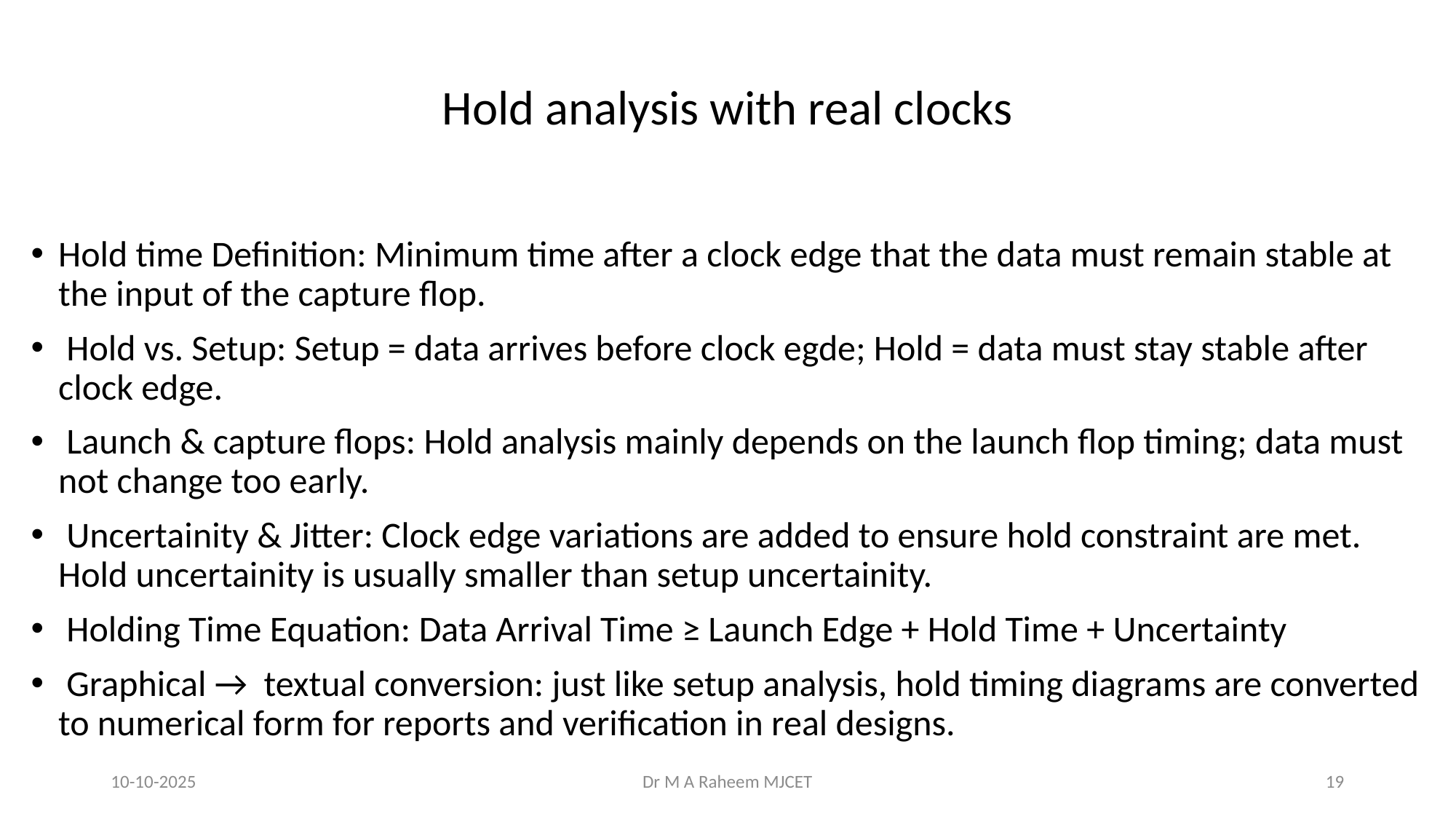

# Hold analysis with real clocks
Hold time Definition: Minimum time after a clock edge that the data must remain stable at the input of the capture flop.
 Hold vs. Setup: Setup = data arrives before clock egde; Hold = data must stay stable after clock edge.
 Launch & capture flops: Hold analysis mainly depends on the launch flop timing; data must not change too early.
 Uncertainity & Jitter: Clock edge variations are added to ensure hold constraint are met. Hold uncertainity is usually smaller than setup uncertainity.
 Holding Time Equation: Data Arrival Time ≥ Launch Edge + Hold Time + Uncertainty
 Graphical →  textual conversion: just like setup analysis, hold timing diagrams are converted to numerical form for reports and verification in real designs.
10-10-2025
Dr M A Raheem MJCET
19